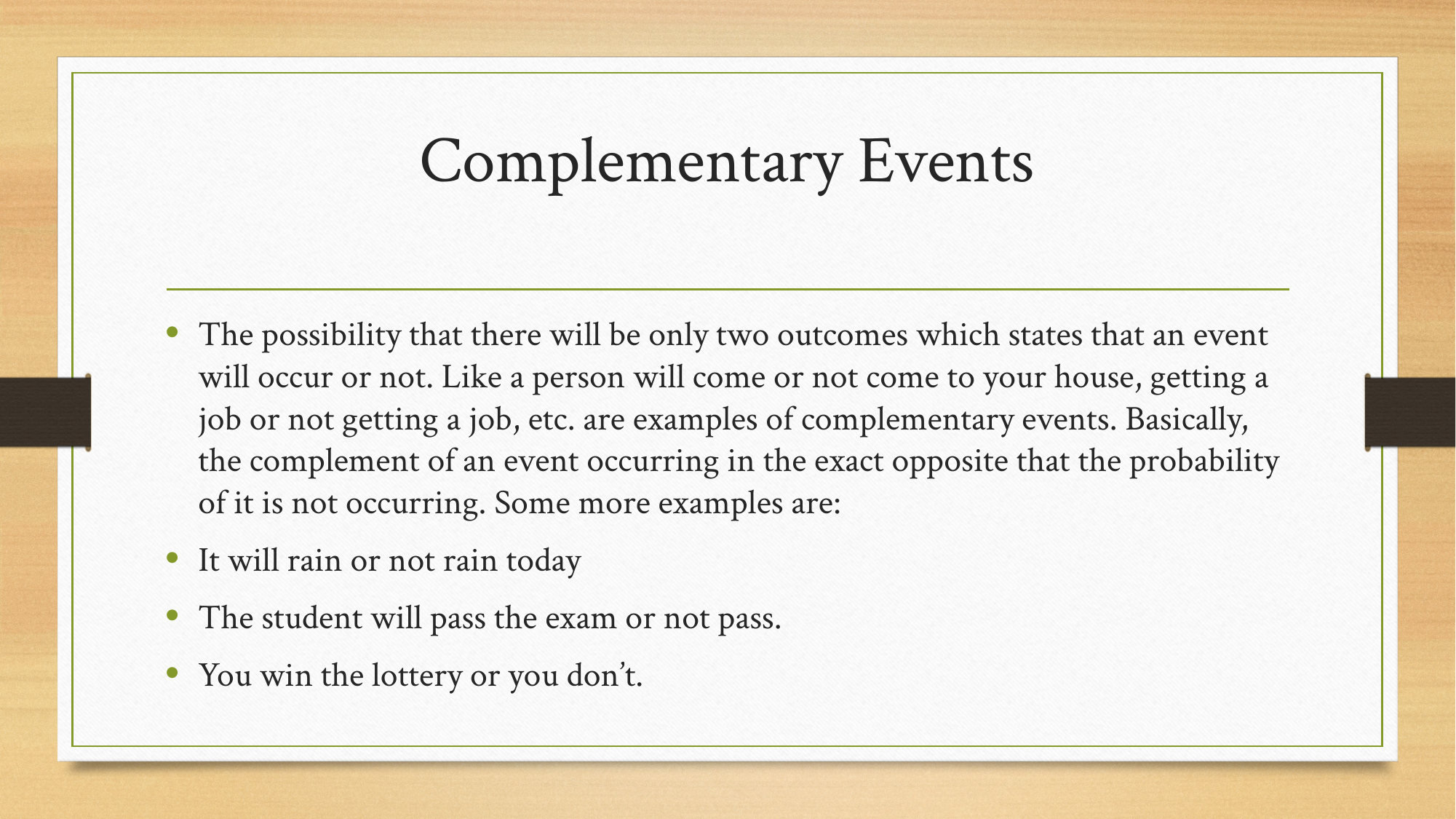

# Complementary Events

The possibility that there will be only two outcomes which states that an event will occur or not. Like a person will come or not come to your house, getting a job or not getting a job, etc. are examples of complementary events. Basically, the complement of an event occurring in the exact opposite that the probability of it is not occurring. Some more examples are:
It will rain or not rain today
The student will pass the exam or not pass.
You win the lottery or you don’t.